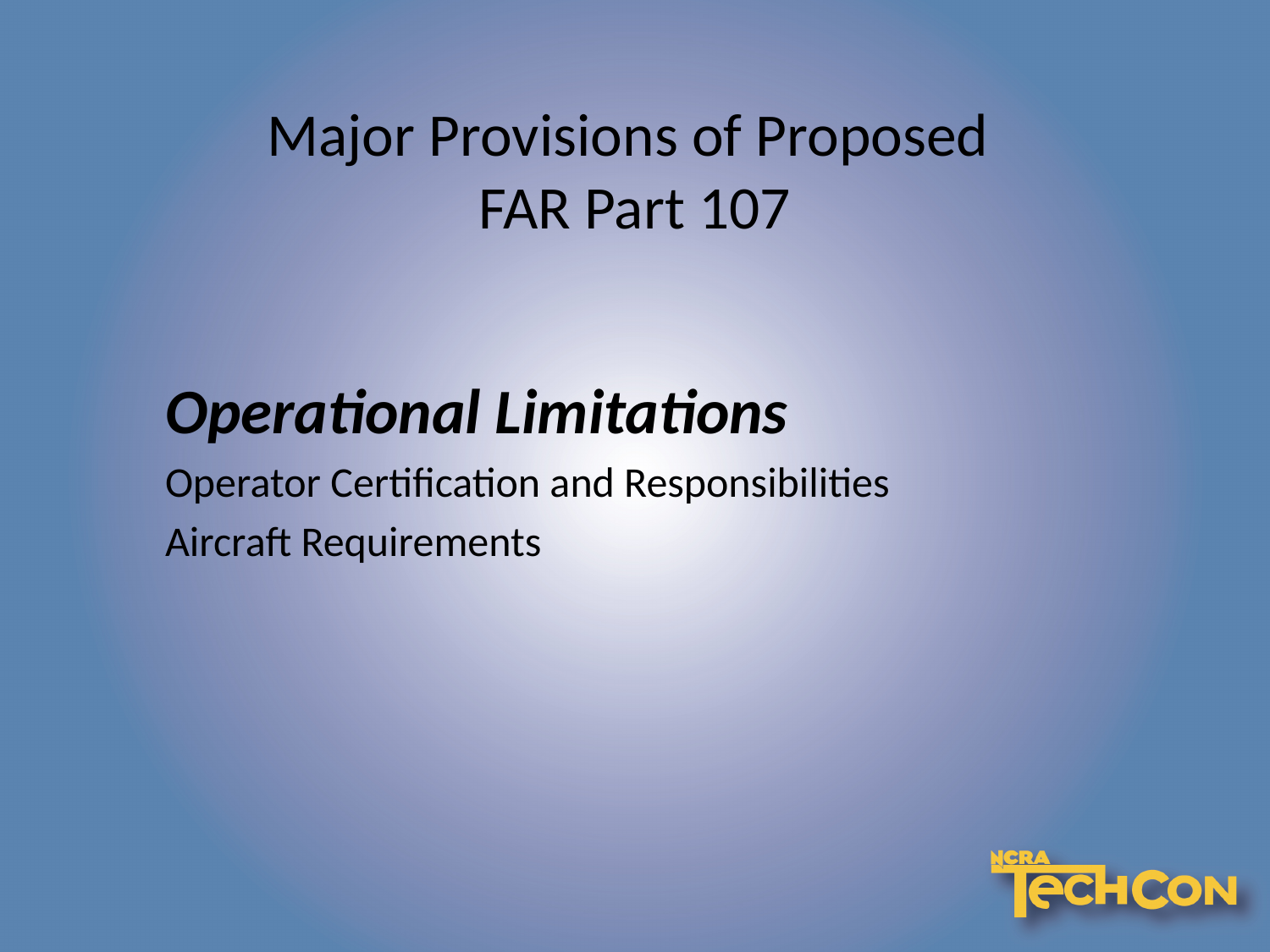

# Major Provisions of Proposed FAR Part 107
Operational Limitations
Operator Certification and Responsibilities
Aircraft Requirements